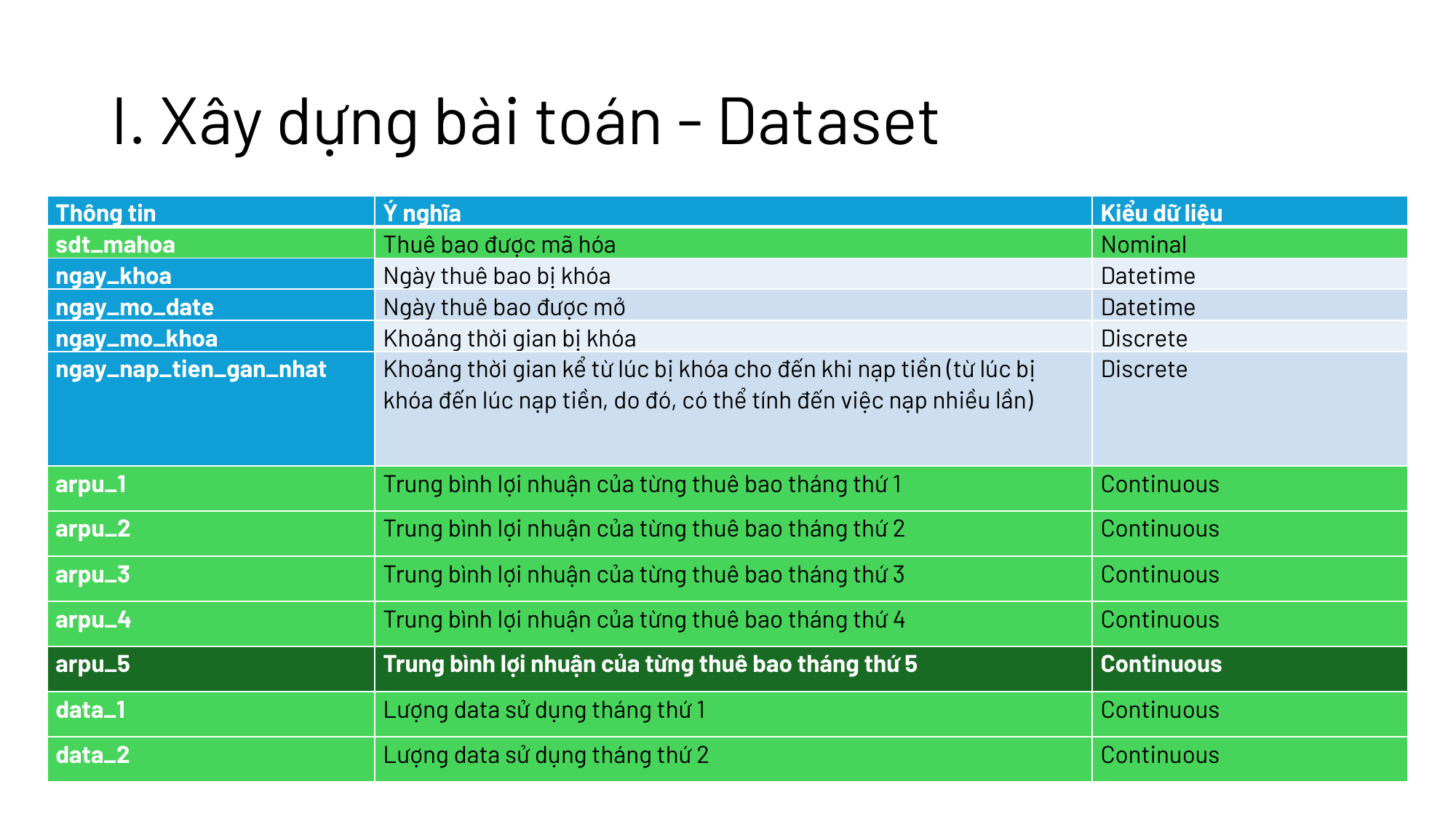

# I. Xây dựng bài toán - Dataset
| Thông tin | Ý nghĩa | Kiểu dữ liệu |
| --- | --- | --- |
| sdt\_mahoa | Thuê bao được mã hóa | Nominal |
| ngay\_khoa | Ngày thuê bao bị khóa | Datetime |
| ngay\_mo\_date | Ngày thuê bao được mở | Datetime |
| ngay\_mo\_khoa | Khoảng thời gian bị khóa | Discrete |
| ngay\_nap\_tien\_gan\_nhat | Khoảng thời gian kể từ lúc bị khóa cho đến khi nạp tiền (từ lúc bị khóa đến lúc nạp tiền, do đó, có thể tính đến việc nạp nhiều lần) | Discrete |
| arpu\_1 | Trung bình lợi nhuận của từng thuê bao tháng thứ 1 | Continuous |
| arpu\_2 | Trung bình lợi nhuận của từng thuê bao tháng thứ 2 | Continuous |
| arpu\_3 | Trung bình lợi nhuận của từng thuê bao tháng thứ 3 | Continuous |
| arpu\_4 | Trung bình lợi nhuận của từng thuê bao tháng thứ 4 | Continuous |
| arpu\_5 | Trung bình lợi nhuận của từng thuê bao tháng thứ 5 | Continuous |
| data\_1 | Lượng data sử dụng tháng thứ 1 | Continuous |
| data\_2 | Lượng data sử dụng tháng thứ 2 | Continuous |